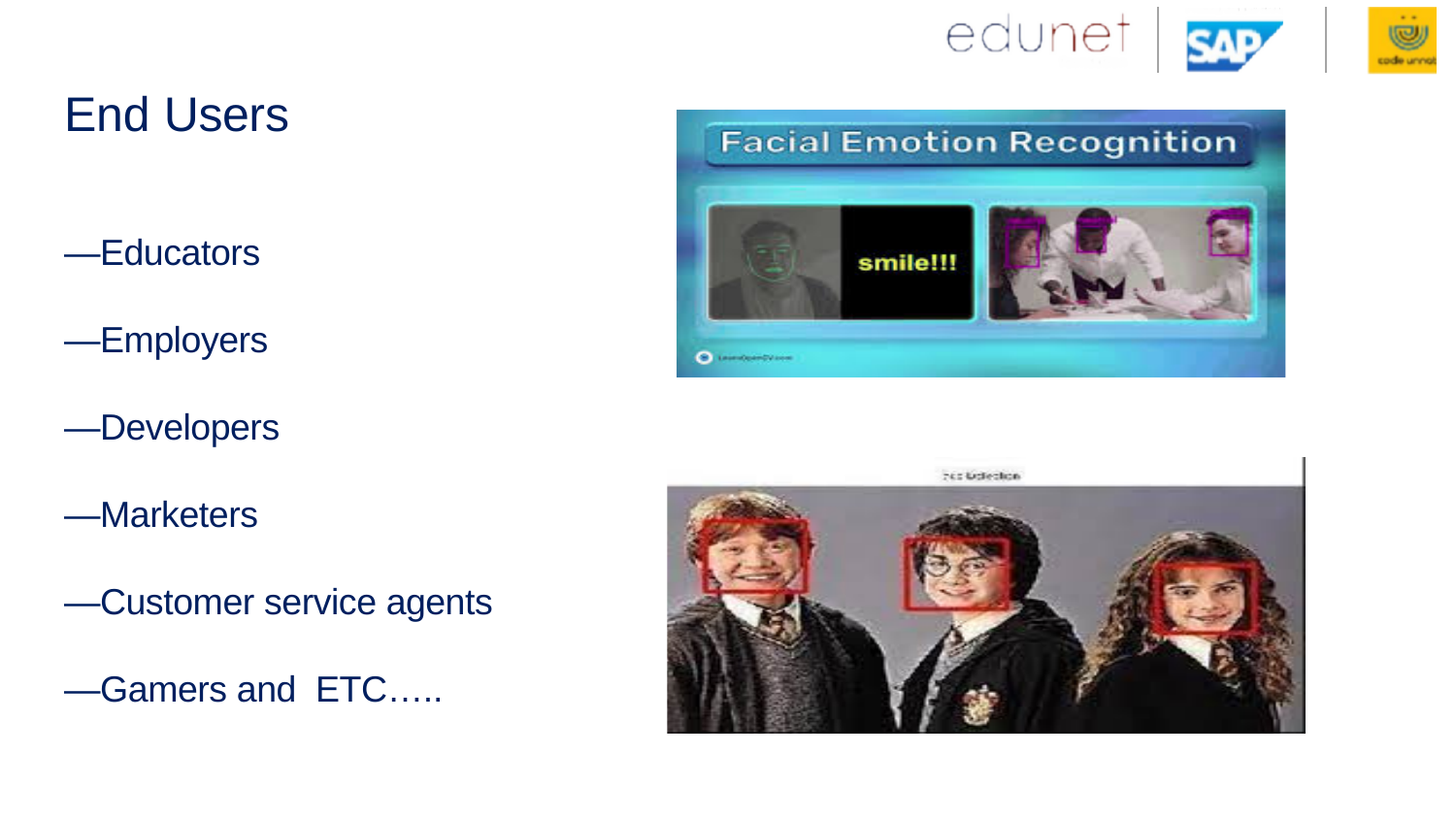

# End Users —Educators —Employers —Developers —Marketers —Customer service agents —Gamers and  ETC…..